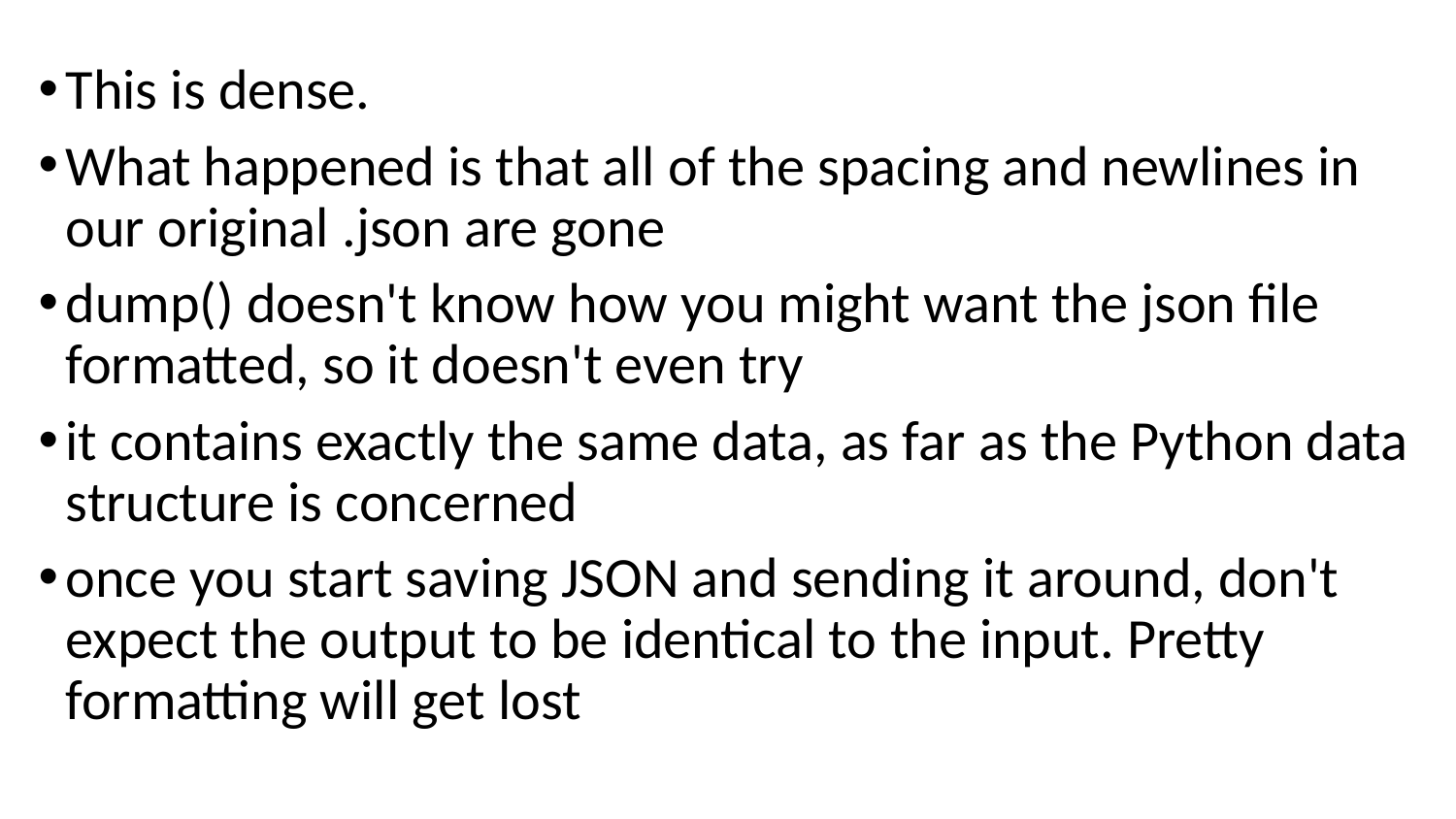

This is dense.
What happened is that all of the spacing and newlines in our original .json are gone
dump() doesn't know how you might want the json file formatted, so it doesn't even try
it contains exactly the same data, as far as the Python data structure is concerned
once you start saving JSON and sending it around, don't expect the output to be identical to the input. Pretty formatting will get lost